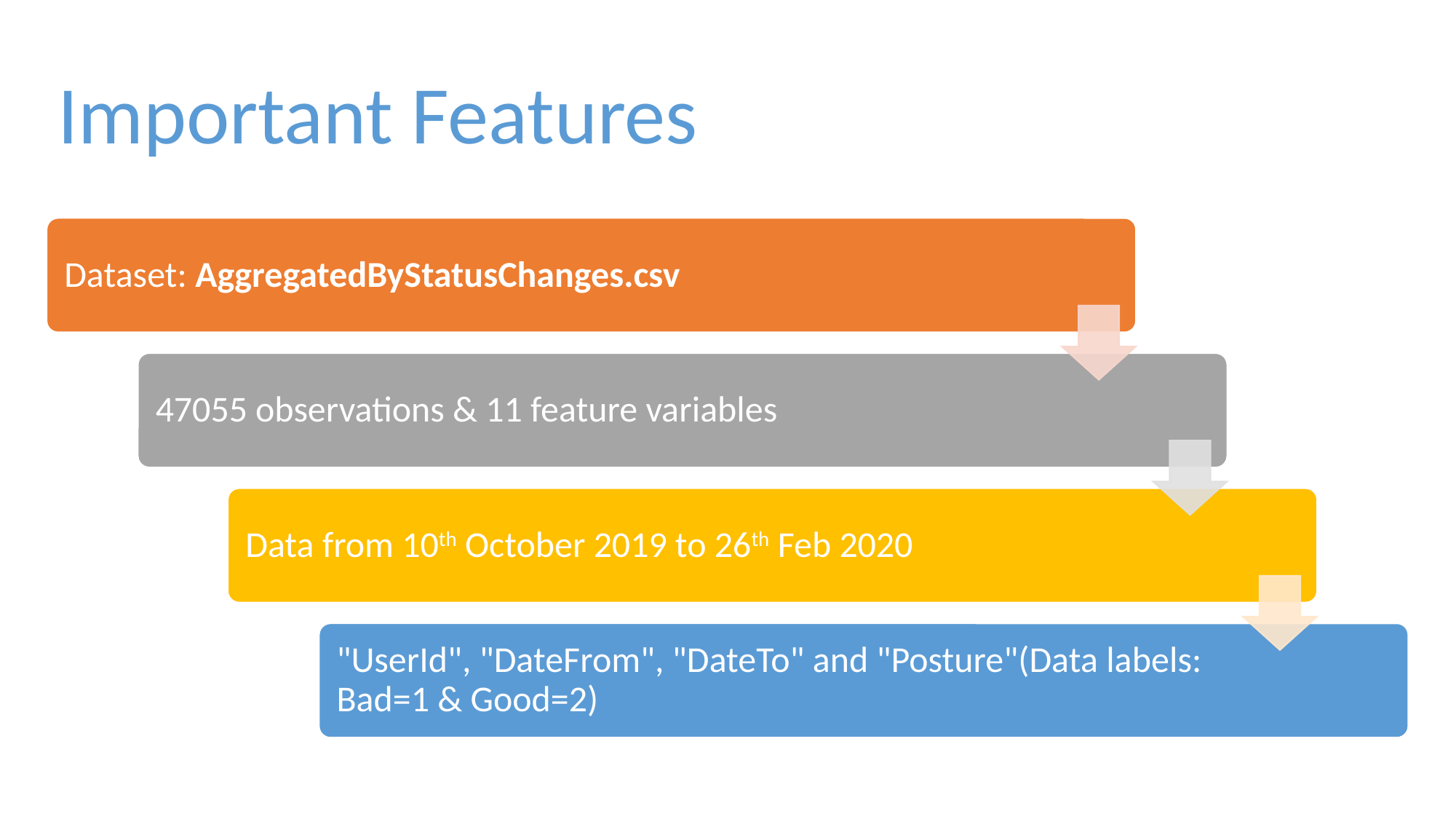

# Important Features
Dataset: AggregatedByStatusChanges.csv
47055 observations & 11 feature variables
Data from 10th October 2019 to 26th Feb 2020
"UserId", "DateFrom", "DateTo" and "Posture"(Data labels:
Bad=1 & Good=2)